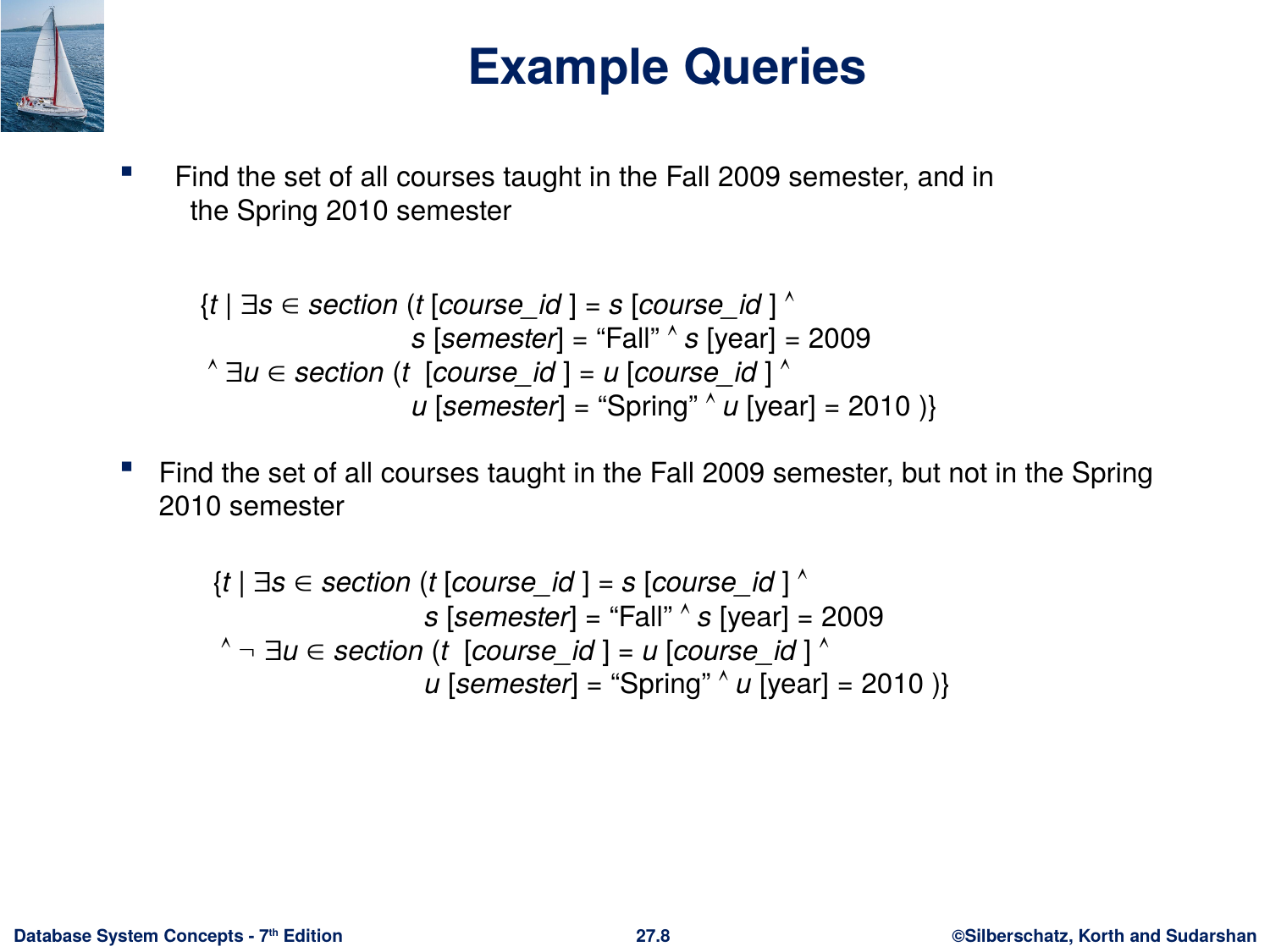

# Example Queries
  Find the set of all courses taught in the Fall 2009 semester, and in
    the Spring 2010 semester

Find the set of all courses taught in the Fall 2009 semester, but not in the Spring 2010 semester
{t | ∃s ∈ section (t [course_id ] = s [course_id ] ∧
                           s [semester] = “Fall” ∧ s [year] = 2009
 ∧ ∃u ∈ section (t  [course_id ] = u [course_id ] ∧
                           u [semester] = “Spring” ∧ u [year] = 2010 )}
{t | ∃s ∈ section (t [course_id ] = s [course_id ] ∧
                           s [semester] = “Fall” ∧ s [year] = 2009
 ∧ ¬ ∃u ∈ section (t  [course_id ] = u [course_id ] ∧
                           u [semester] = “Spring” ∧ u [year] = 2010 )}